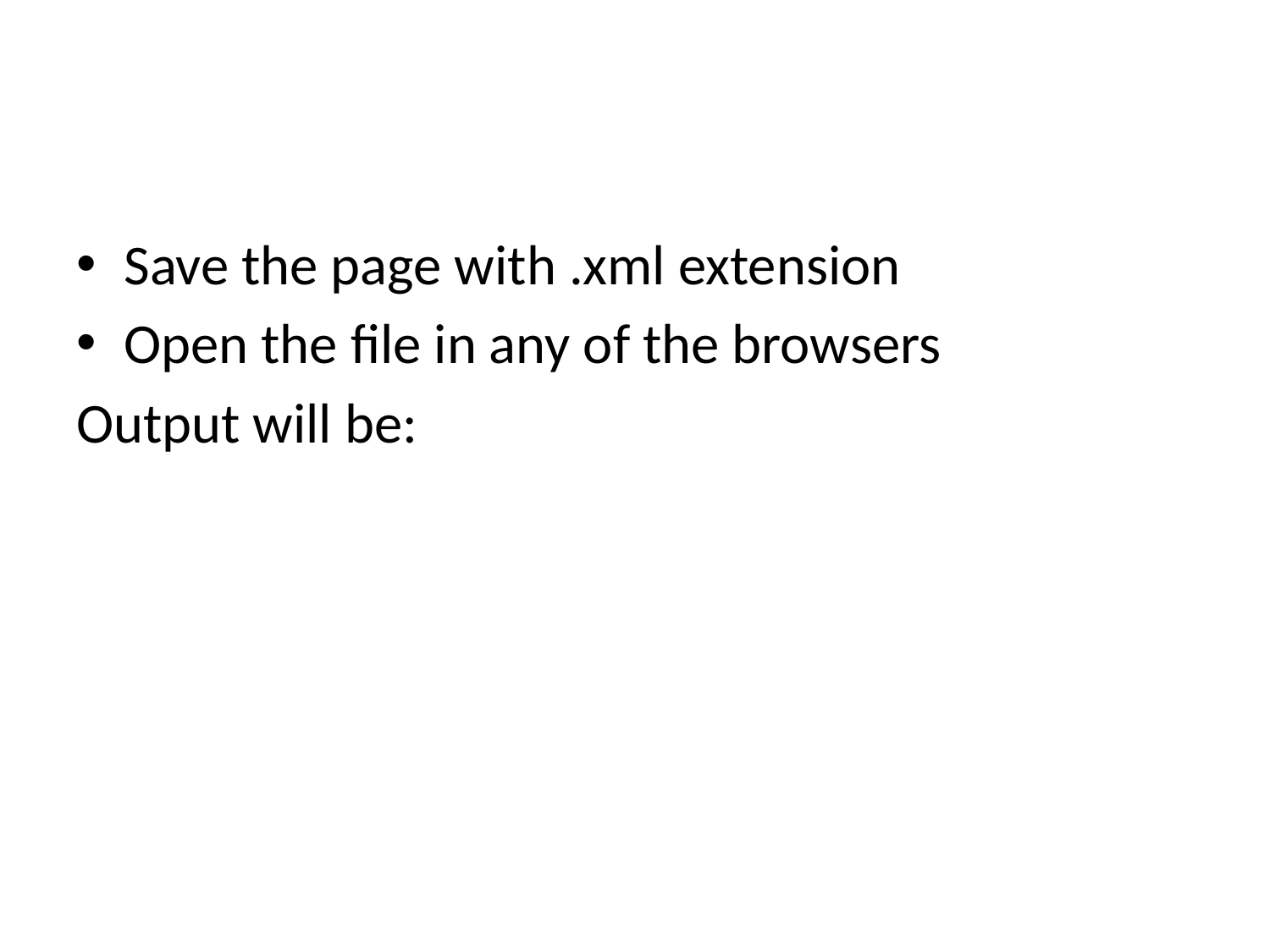

#
Save the page with .xml extension
Open the file in any of the browsers
Output will be: